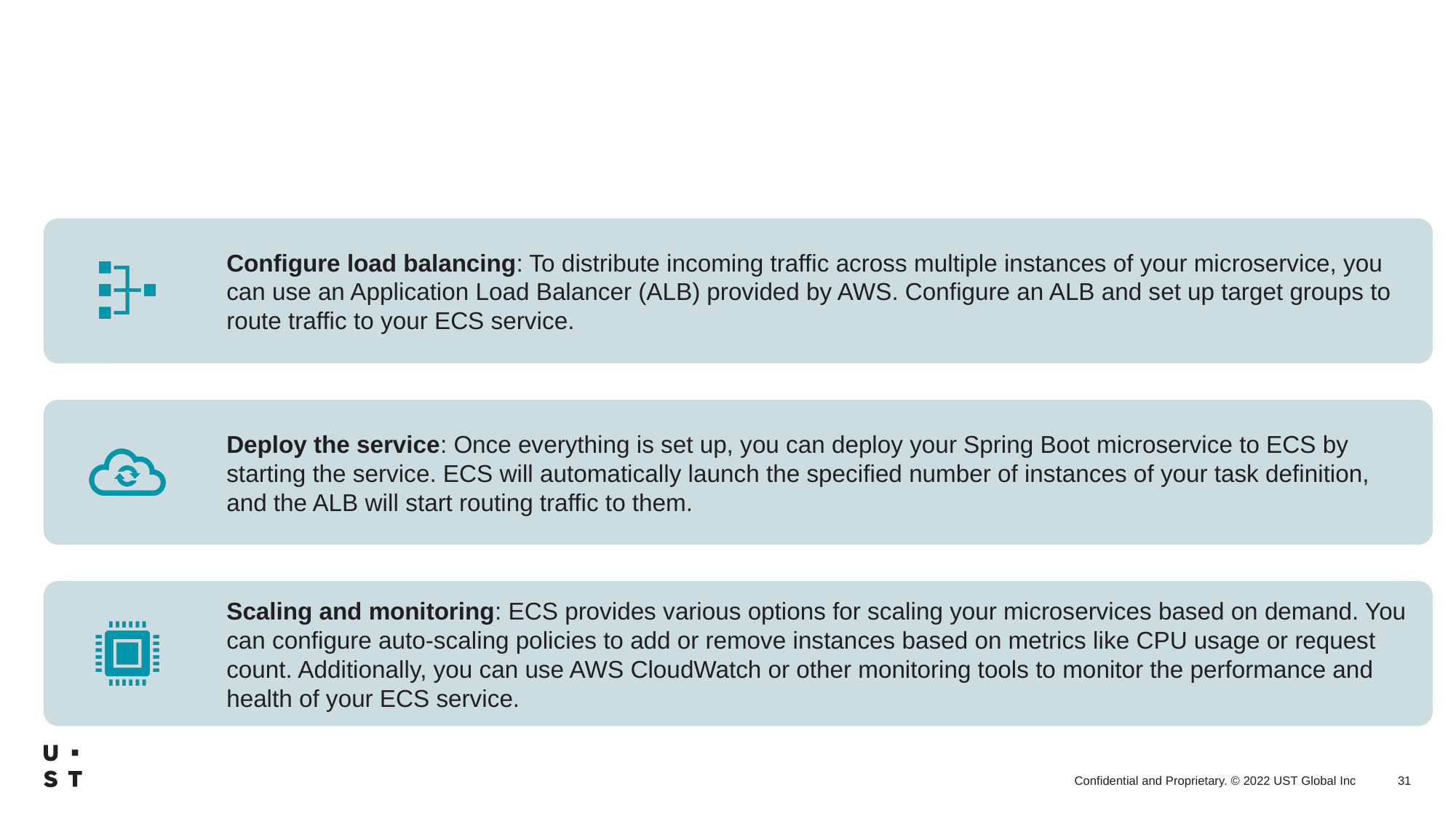

#
Configure load balancing: To distribute incoming traffic across multiple instances of your microservice, you can use an Application Load Balancer (ALB) provided by AWS. Configure an ALB and set up target groups to route traffic to your ECS service.
Deploy the service: Once everything is set up, you can deploy your Spring Boot microservice to ECS by starting the service. ECS will automatically launch the specified number of instances of your task definition, and the ALB will start routing traffic to them.
Scaling and monitoring: ECS provides various options for scaling your microservices based on demand. You can configure auto-scaling policies to add or remove instances based on metrics like CPU usage or request count. Additionally, you can use AWS CloudWatch or other monitoring tools to monitor the performance and health of your ECS service.